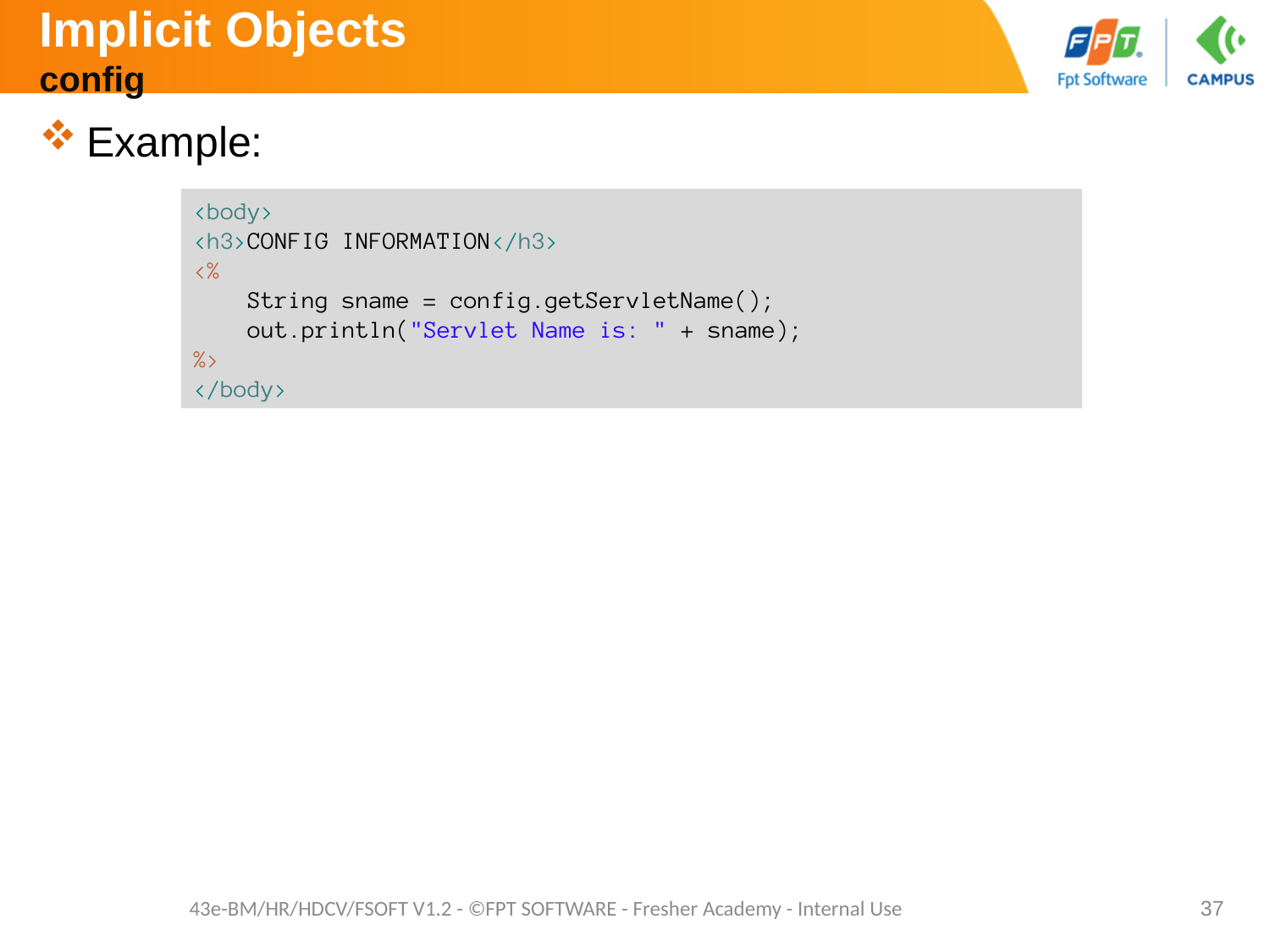

# Implicit Objects config
Example:
<body>
<h3>CONFIG INFORMATION</h3>
<%
    String sname = config.getServletName();
    out.println("Servlet Name is: " + sname);
%>
</body>
43e-BM/HR/HDCV/FSOFT V1.2 - ©FPT SOFTWARE - Fresher Academy - Internal Use
37